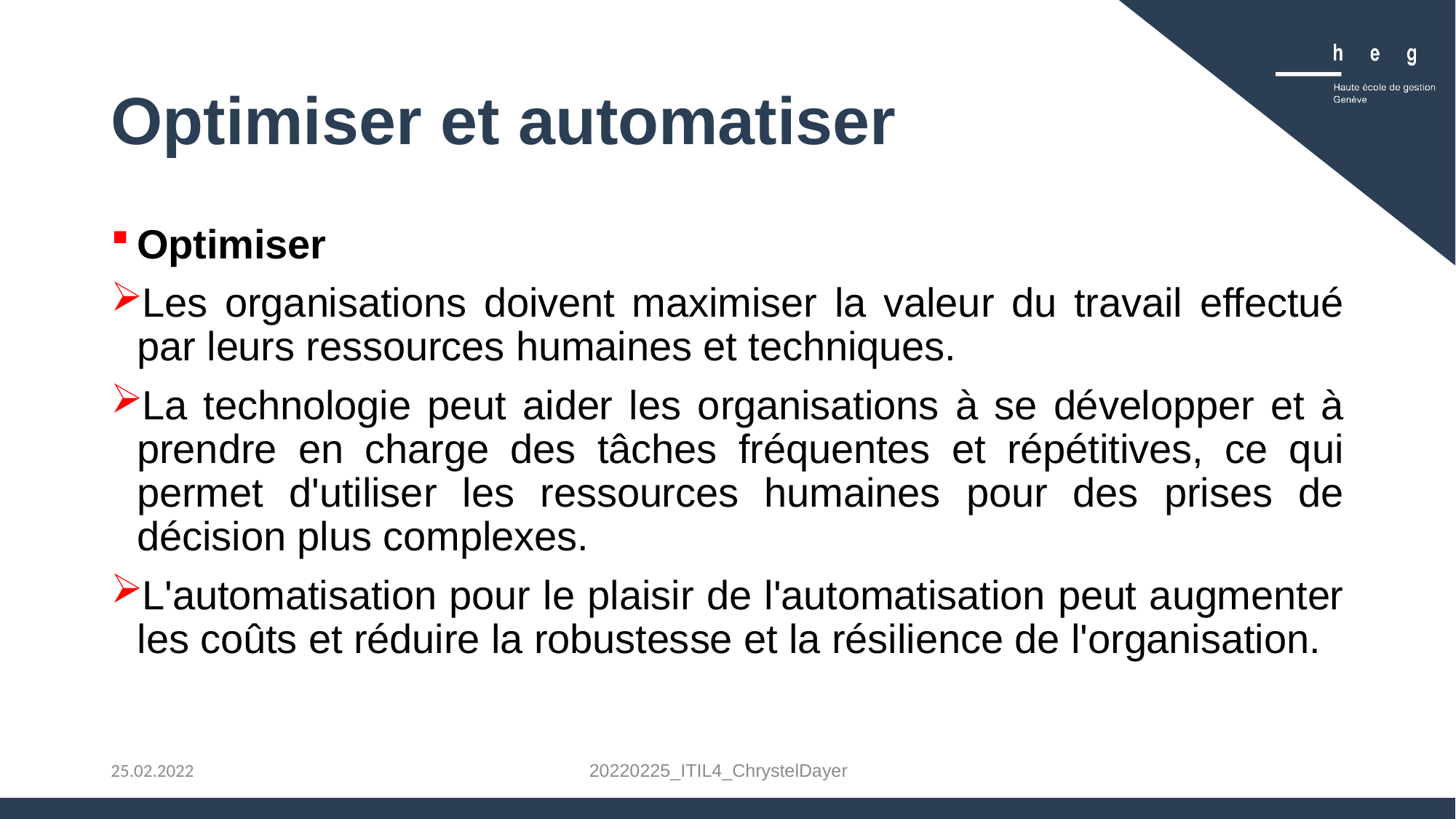

# Optimiser et automatiser
Optimiser
Les organisations doivent maximiser la valeur du travail effectué par leurs ressources humaines et techniques.
La technologie peut aider les organisations à se développer et à prendre en charge des tâches fréquentes et répétitives, ce qui permet d'utiliser les ressources humaines pour des prises de décision plus complexes.
L'automatisation pour le plaisir de l'automatisation peut augmenter les coûts et réduire la robustesse et la résilience de l'organisation.
20220225_ITIL4_ChrystelDayer